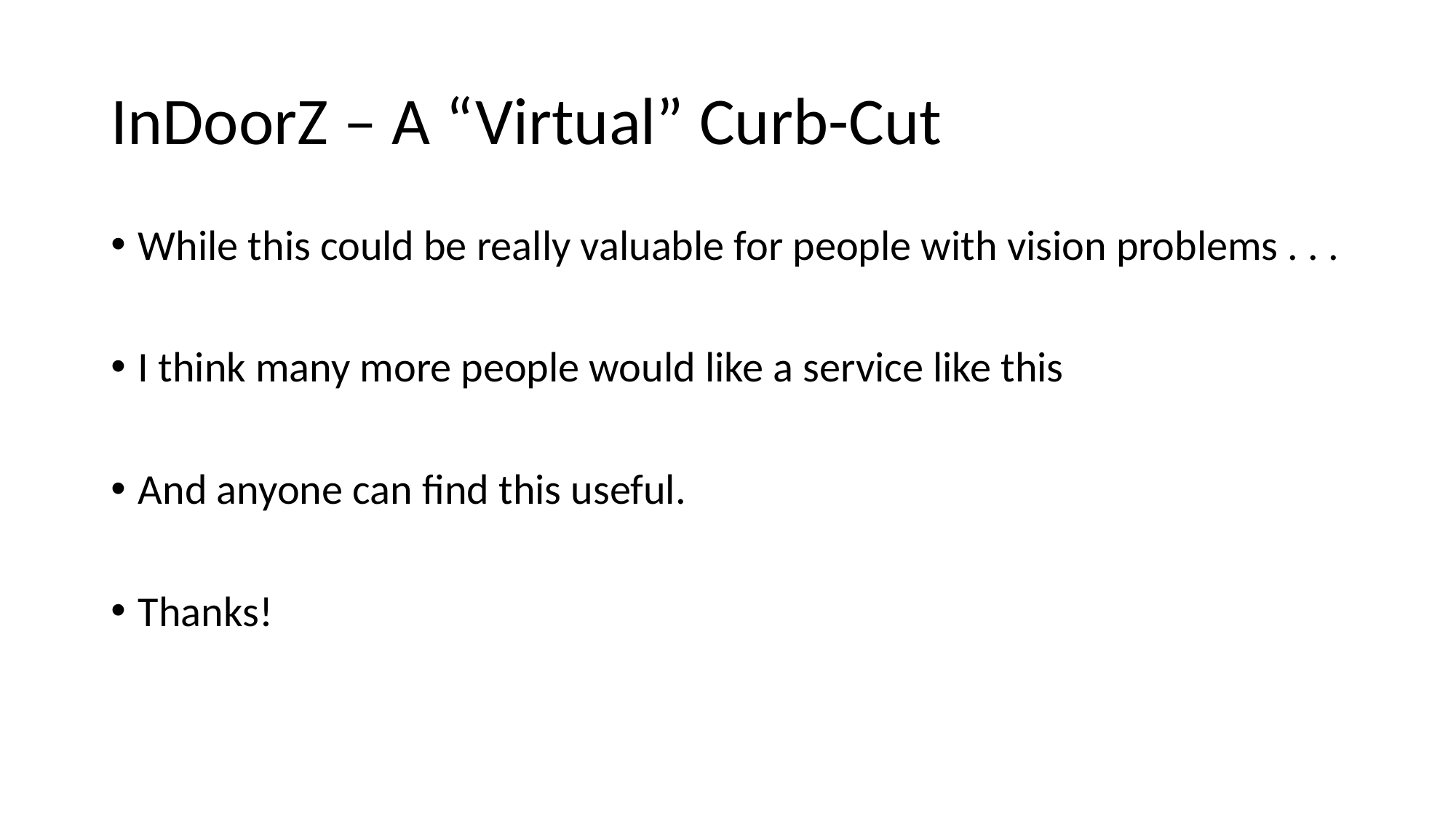

# InDoorZ – A “Virtual” Curb-Cut
While this could be really valuable for people with vision problems . . .

I think many more people would like a service like this

And anyone can find this useful.

Thanks!